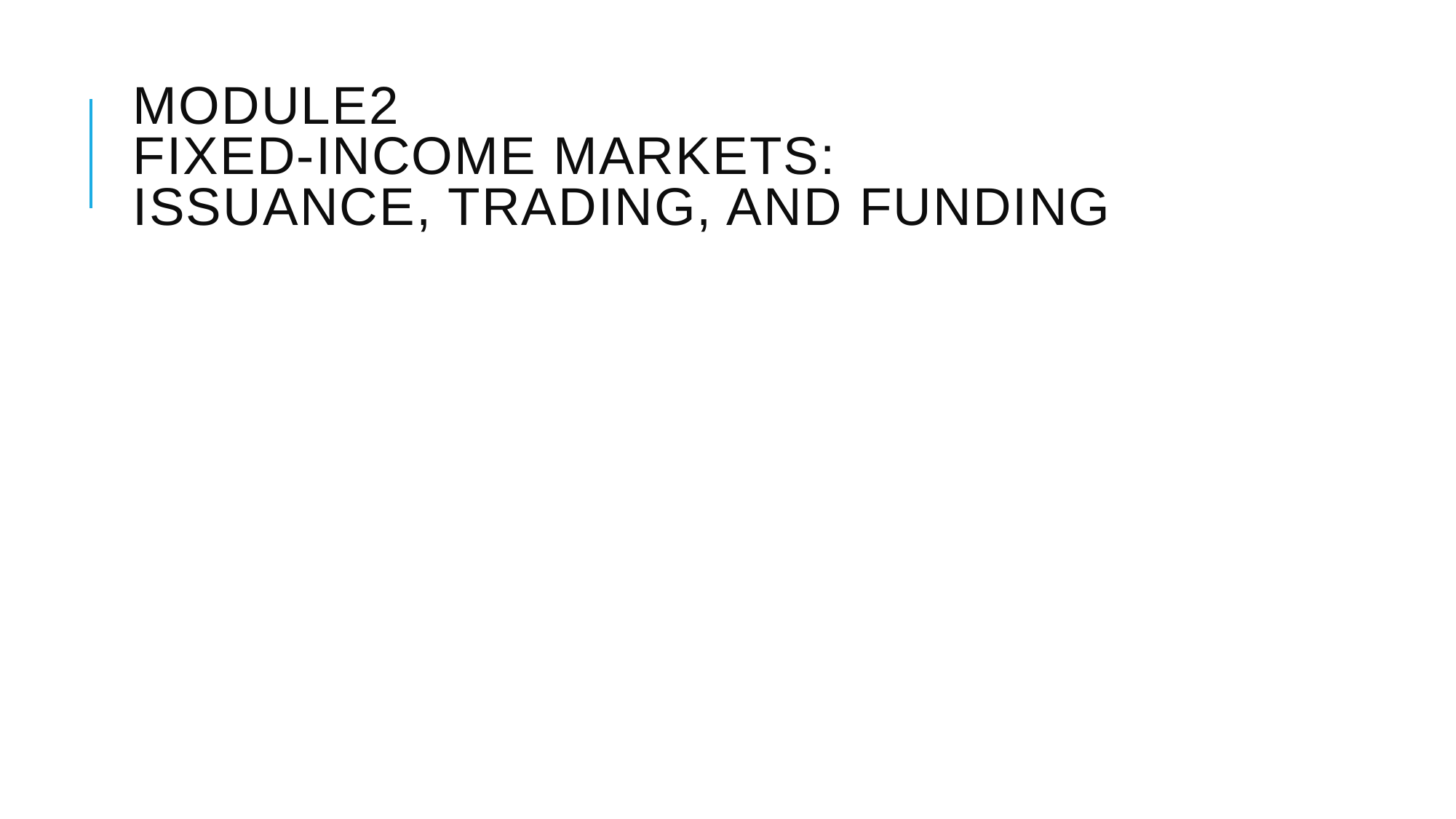

# Module2 Fixed-Income markets: issuance, trading, and funding